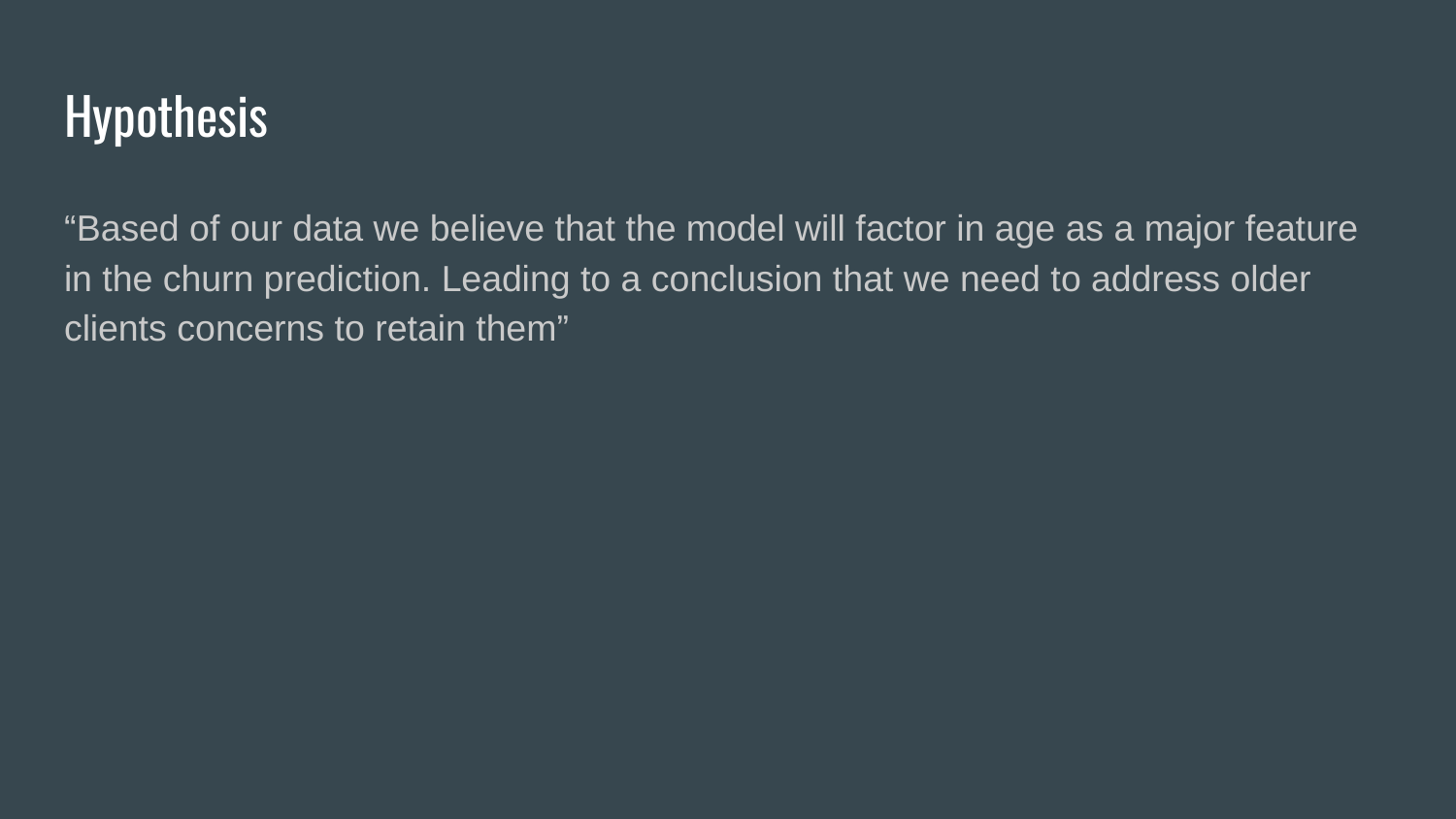

# Hypothesis
“Based of our data we believe that the model will factor in age as a major feature in the churn prediction. Leading to a conclusion that we need to address older clients concerns to retain them”